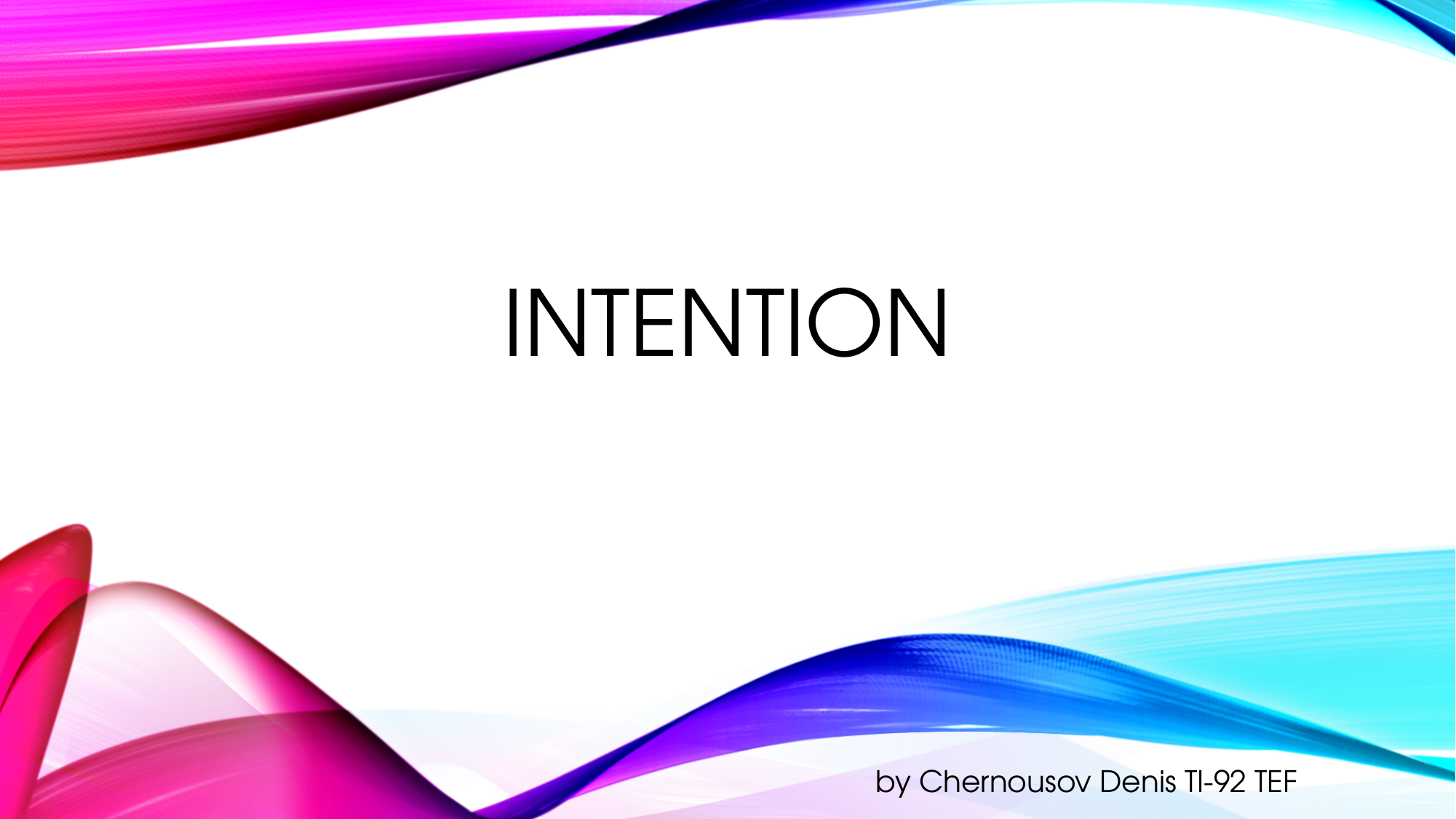

# Intention
by Chernousov Denis TI-92 TEF